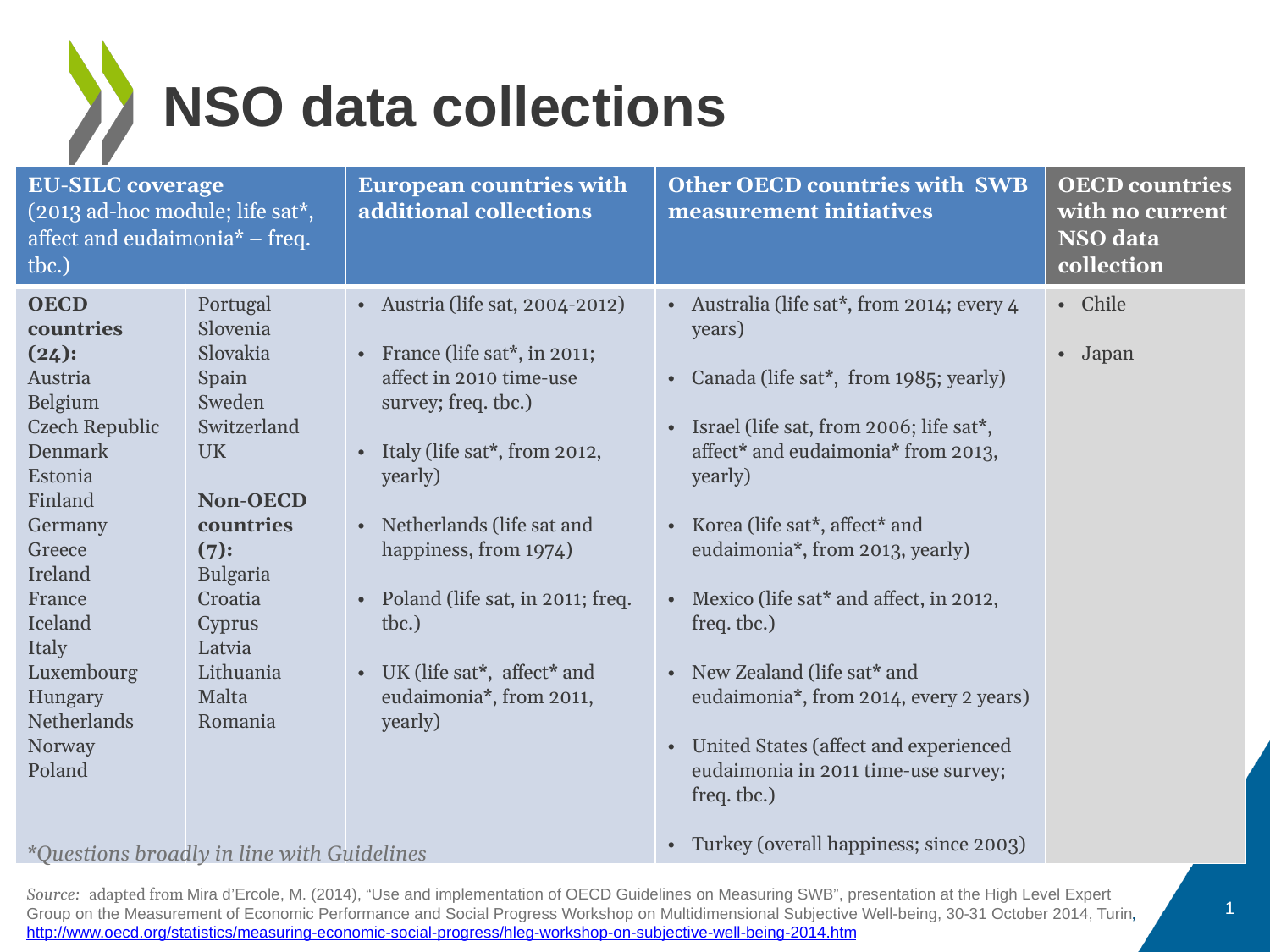

# NSO data collections
| EU-SILC coverage (2013 ad-hoc module; life sat\*, affect and eudaimonia\* – freq. tbc.) |  | European countries with additional collections | Other OECD countries with SWB measurement initiatives | OECD countries with no current NSO data collection |
| --- | --- | --- | --- | --- |
| OECD countries (24): Austria Belgium Czech Republic Denmark Estonia Finland Germany Greece Ireland France Iceland Italy Luxembourg Hungary Netherlands Norway Poland | Portugal Slovenia Slovakia Spain Sweden Switzerland UK Non-OECD countries (7): Bulgaria Croatia Cyprus Latvia Lithuania Malta Romania | Austria (life sat, 2004-2012) France (life sat\*, in 2011; affect in 2010 time-use survey; freq. tbc.) Italy (life sat\*, from 2012, yearly) Netherlands (life sat and happiness, from 1974) Poland (life sat, in 2011; freq. tbc.) UK (life sat\*, affect\* and eudaimonia\*, from 2011, yearly) | Australia (life sat\*, from 2014; every 4 years) Canada (life sat\*, from 1985; yearly) Israel (life sat, from 2006; life sat\*, affect\* and eudaimonia\* from 2013, yearly) Korea (life sat\*, affect\* and eudaimonia\*, from 2013, yearly) Mexico (life sat\* and affect, in 2012, freq. tbc.) New Zealand (life sat\* and eudaimonia\*, from 2014, every 2 years) United States (affect and experienced eudaimonia in 2011 time-use survey; freq. tbc.) Turkey (overall happiness; since 2003) | Chile Japan |
*Questions broadly in line with Guidelines

Source:  adapted from Mira d’Ercole, M. (2014), “Use and implementation of OECD Guidelines on Measuring SWB”, presentation at the High Level Expert Group on the Measurement of Economic Performance and Social Progress Workshop on Multidimensional Subjective Well-being, 30-31 October 2014, Turin, http://www.oecd.org/statistics/measuring-economic-social-progress/hleg-workshop-on-subjective-well-being-2014.htm
1